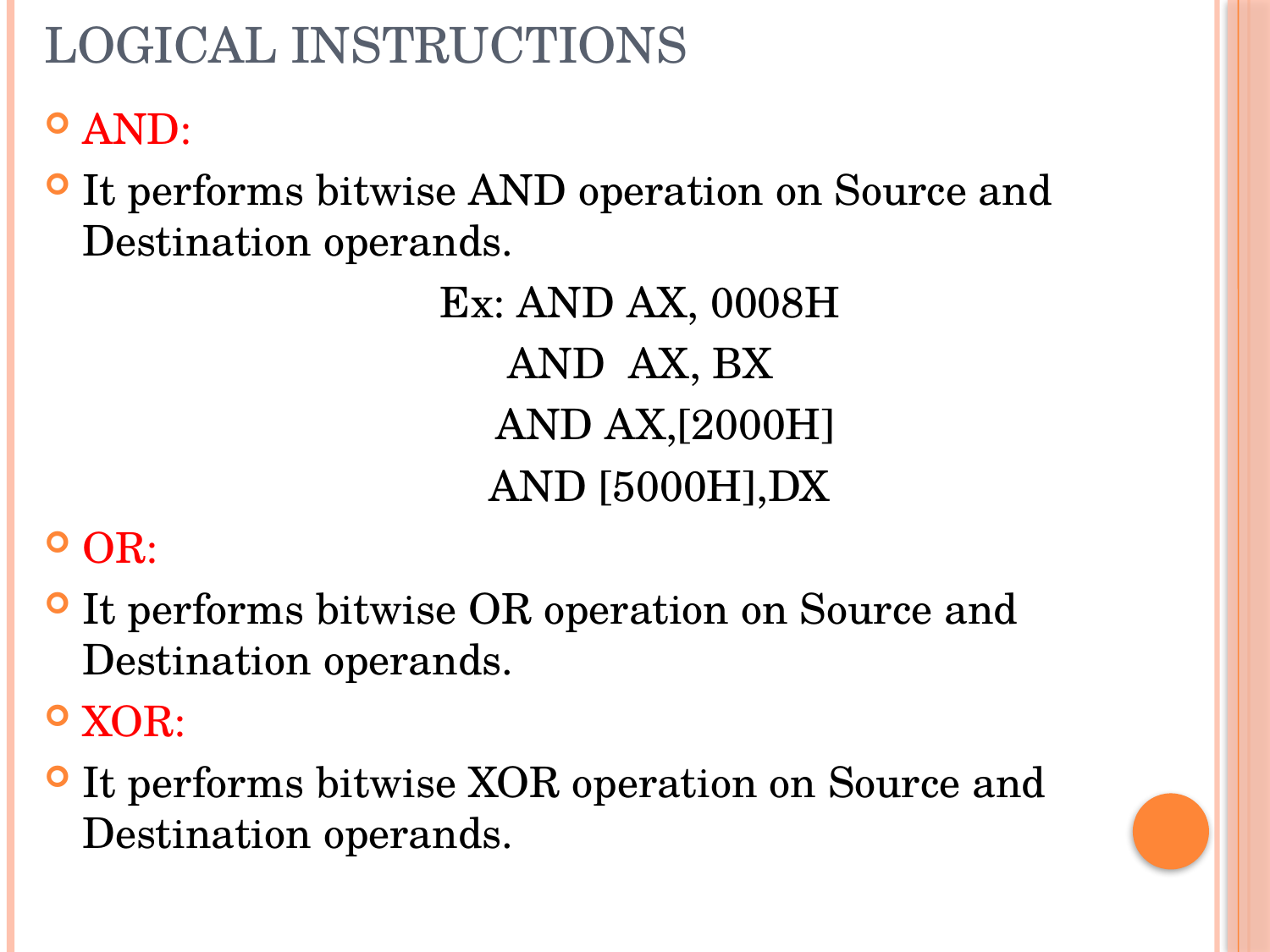

# LOGICAL INSTRUCTIONS
AND:
It performs bitwise AND operation on Source and Destination operands.
Ex: AND AX, 0008H
AND  AX, BX
	 AND AX,[2000H]
	AND [5000H],DX
OR:
It performs bitwise OR operation on Source and Destination operands.
XOR:
It performs bitwise XOR operation on Source and Destination operands.